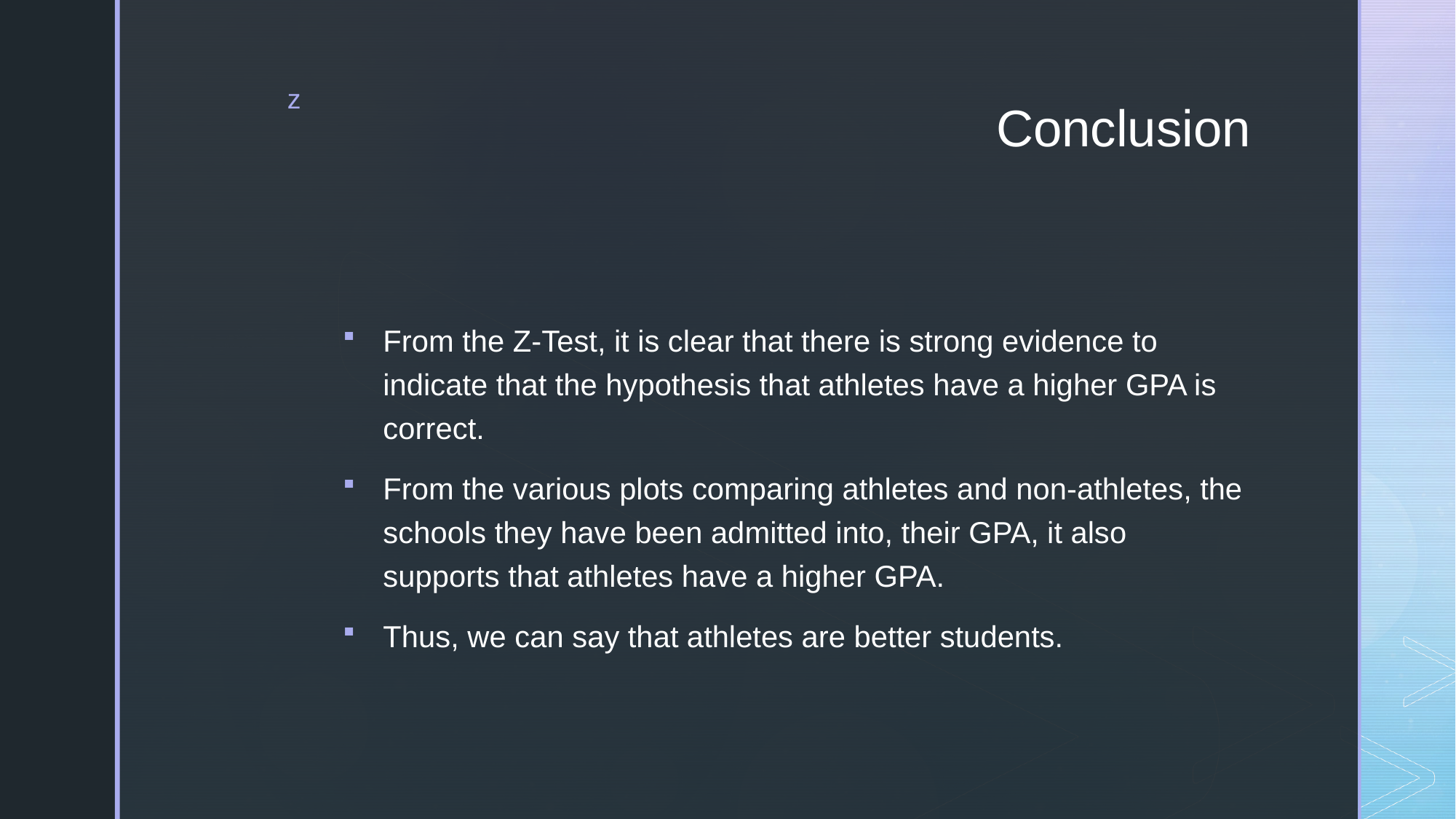

# Conclusion
From the Z-Test, it is clear that there is strong evidence to indicate that the hypothesis that athletes have a higher GPA is correct.
From the various plots comparing athletes and non-athletes, the schools they have been admitted into, their GPA, it also supports that athletes have a higher GPA.
Thus, we can say that athletes are better students.